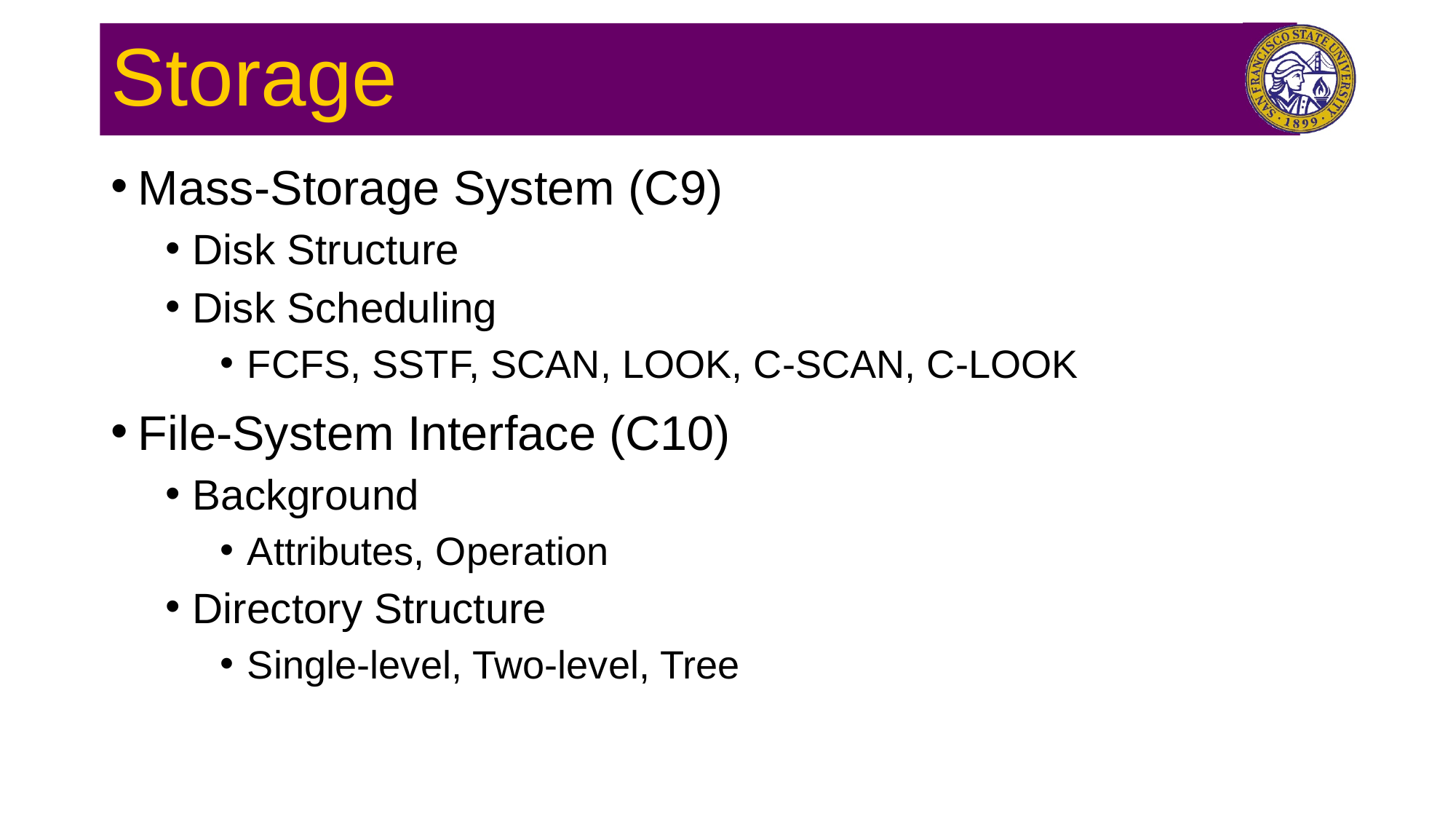

# Storage
Mass-Storage System (C9)
Disk Structure
Disk Scheduling
FCFS, SSTF, SCAN, LOOK, C-SCAN, C-LOOK
File-System Interface (C10)
Background
Attributes, Operation
Directory Structure
Single-level, Two-level, Tree